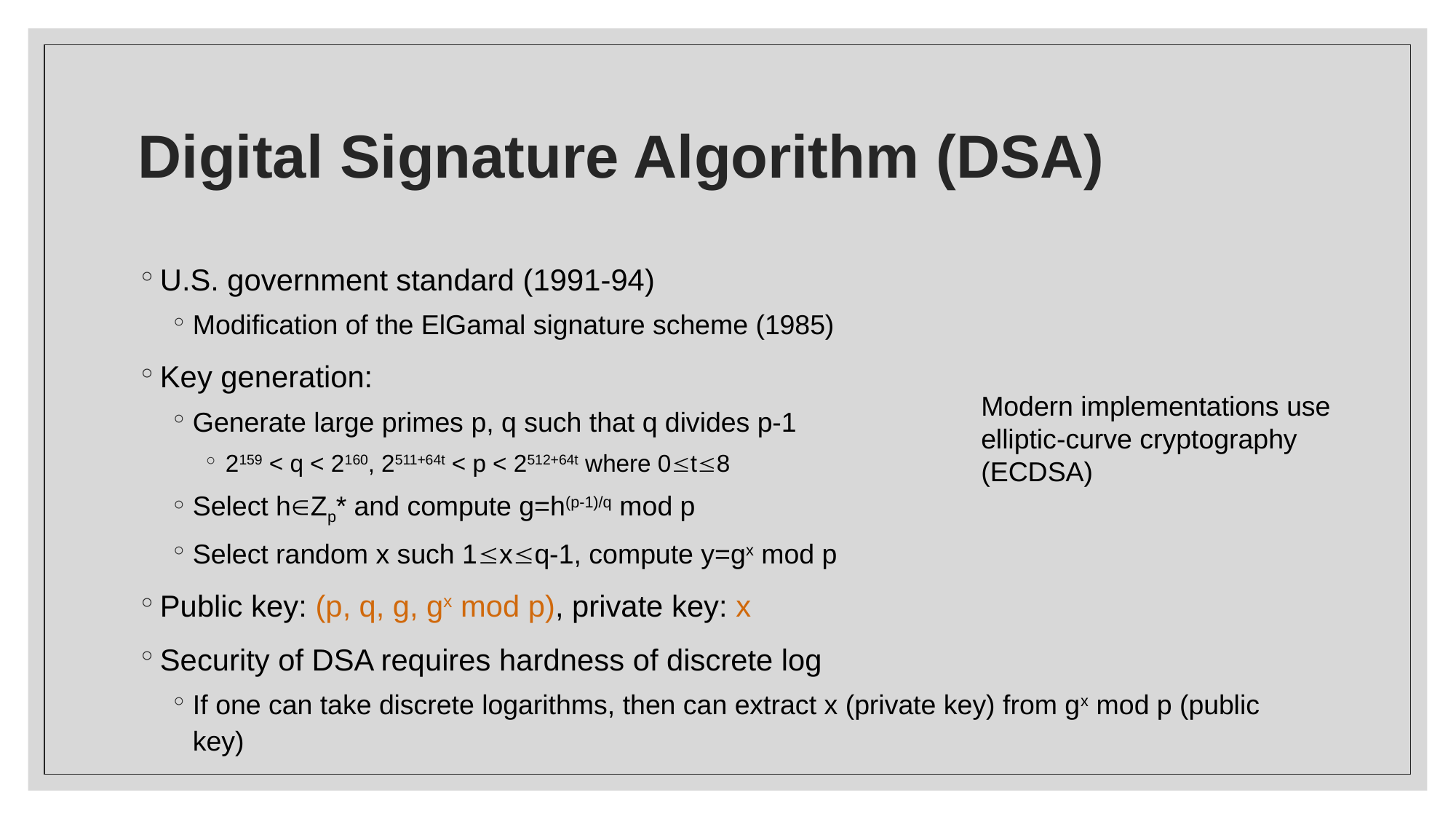

# Digital Signature Algorithm (DSA)
U.S. government standard (1991-94)
Modification of the ElGamal signature scheme (1985)
Key generation:
Generate large primes p, q such that q divides p-1
2159 < q < 2160, 2511+64t < p < 2512+64t where 0≤t≤8
Select h∈Zp* and compute g=h(p-1)/q mod p
Select random x such 1≤x≤q-1, compute y=gx mod p
Public key: (p, q, g, gx mod p), private key: x
Security of DSA requires hardness of discrete log
If one can take discrete logarithms, then can extract x (private key) from gx mod p (public key)
Modern implementations use elliptic-curve cryptography (ECDSA)